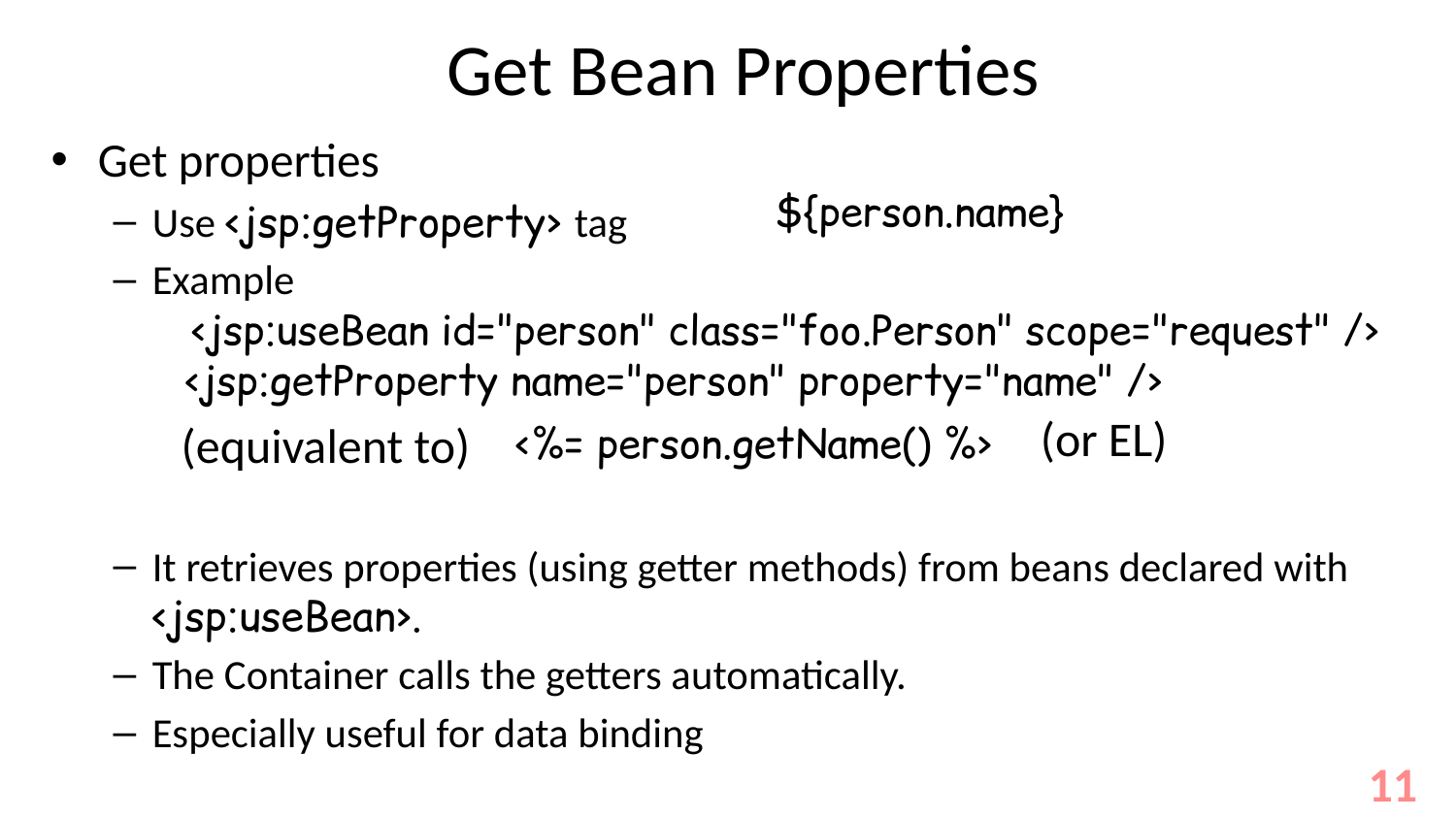

# Get Bean Properties
Get properties
Use <jsp:getProperty> tag
Example

It retrieves properties (using getter methods) from beans declared with <jsp:useBean>.
The Container calls the getters automatically.
Especially useful for data binding
${person.name}
<jsp:useBean id="person" class="foo.Person" scope="request" />
<jsp:getProperty name="person" property="name" />
(or EL)
(equivalent to)
<%= person.getName() %>
11